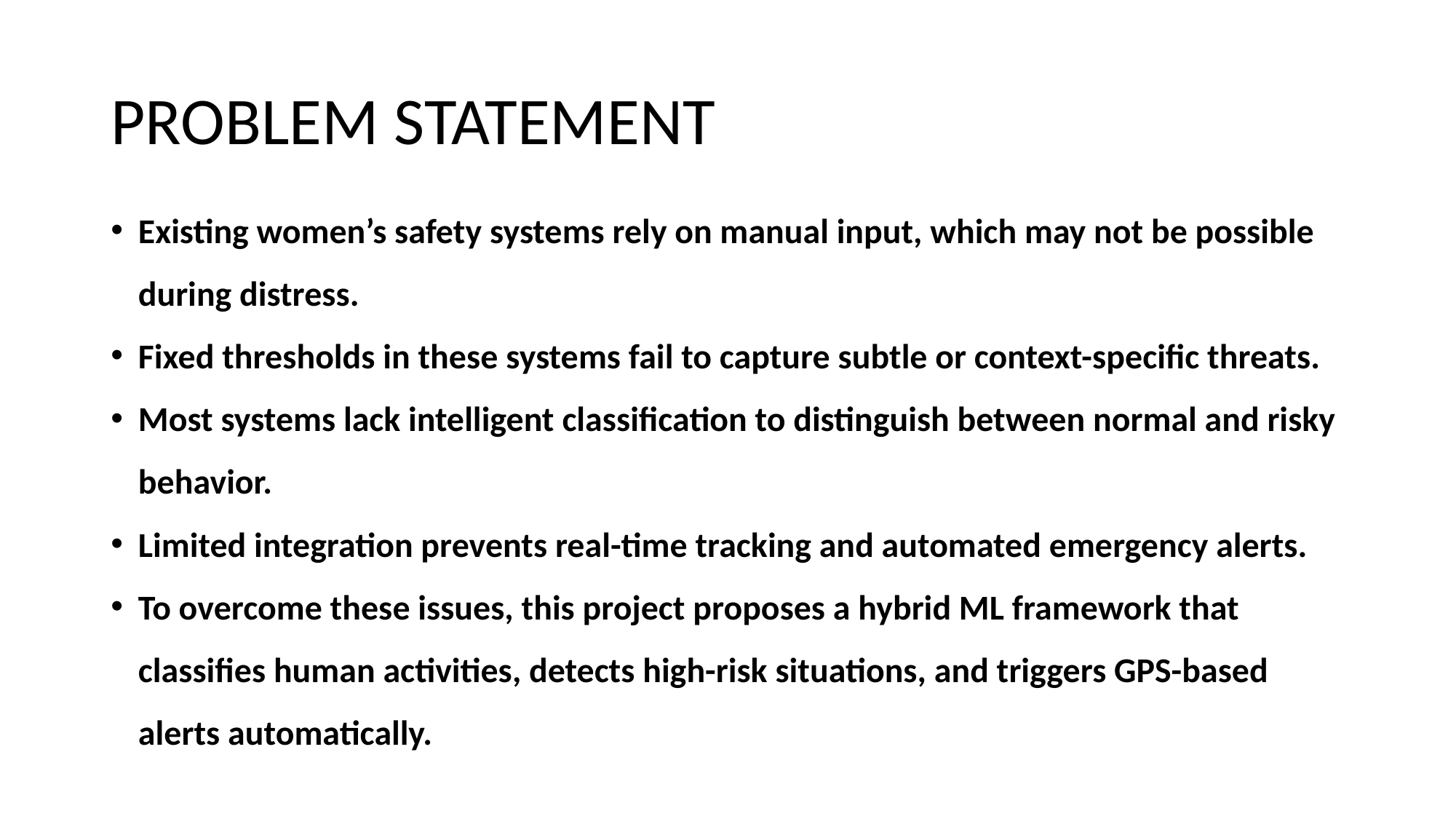

# PROBLEM STATEMENT
Existing women’s safety systems rely on manual input, which may not be possible during distress.
Fixed thresholds in these systems fail to capture subtle or context-specific threats.
Most systems lack intelligent classification to distinguish between normal and risky behavior.
Limited integration prevents real-time tracking and automated emergency alerts.
To overcome these issues, this project proposes a hybrid ML framework that classifies human activities, detects high-risk situations, and triggers GPS-based alerts automatically.